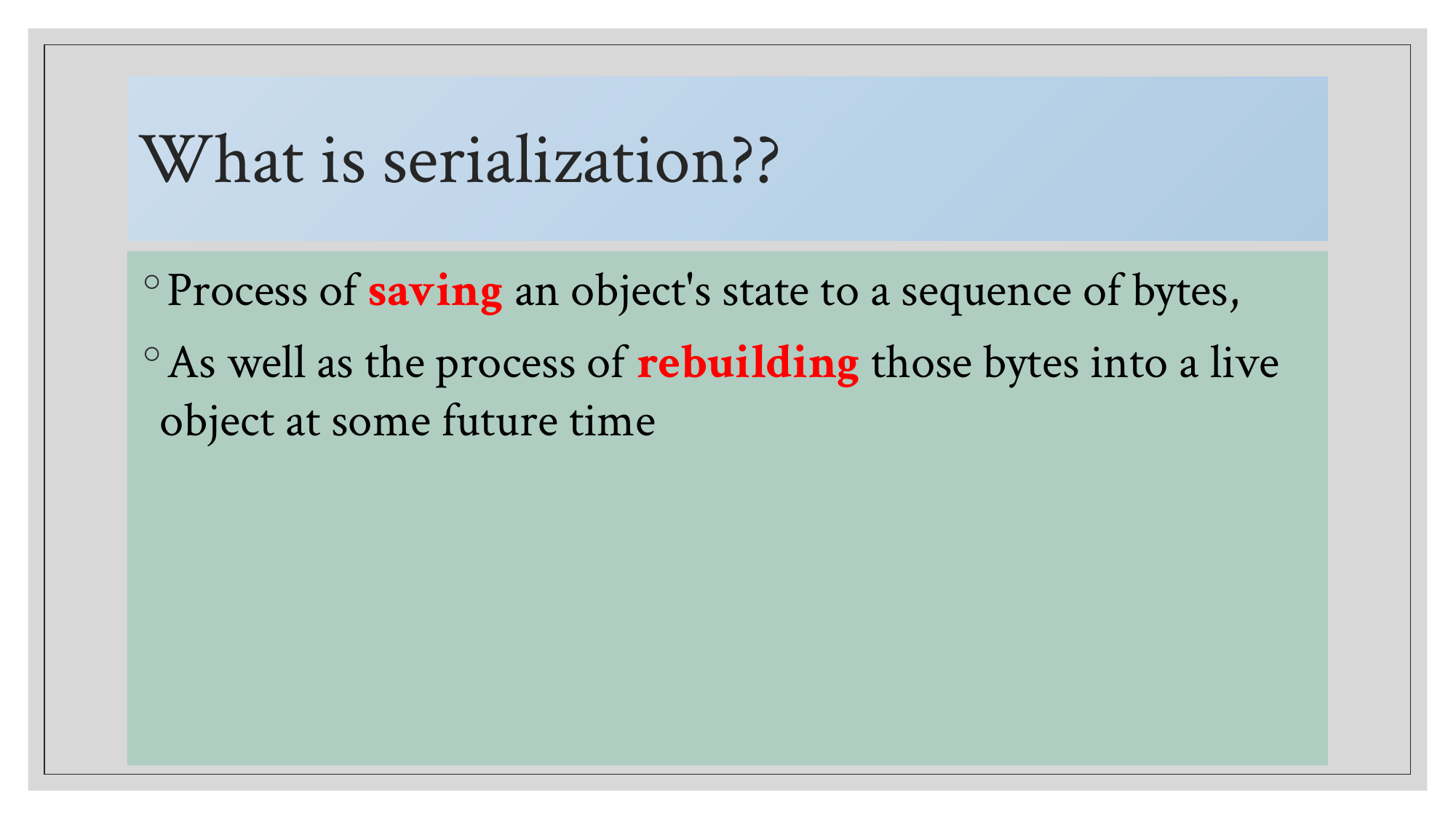

# What is serialization??
Process of saving an object's state to a sequence of bytes,
As well as the process of rebuilding those bytes into a live object at some future time